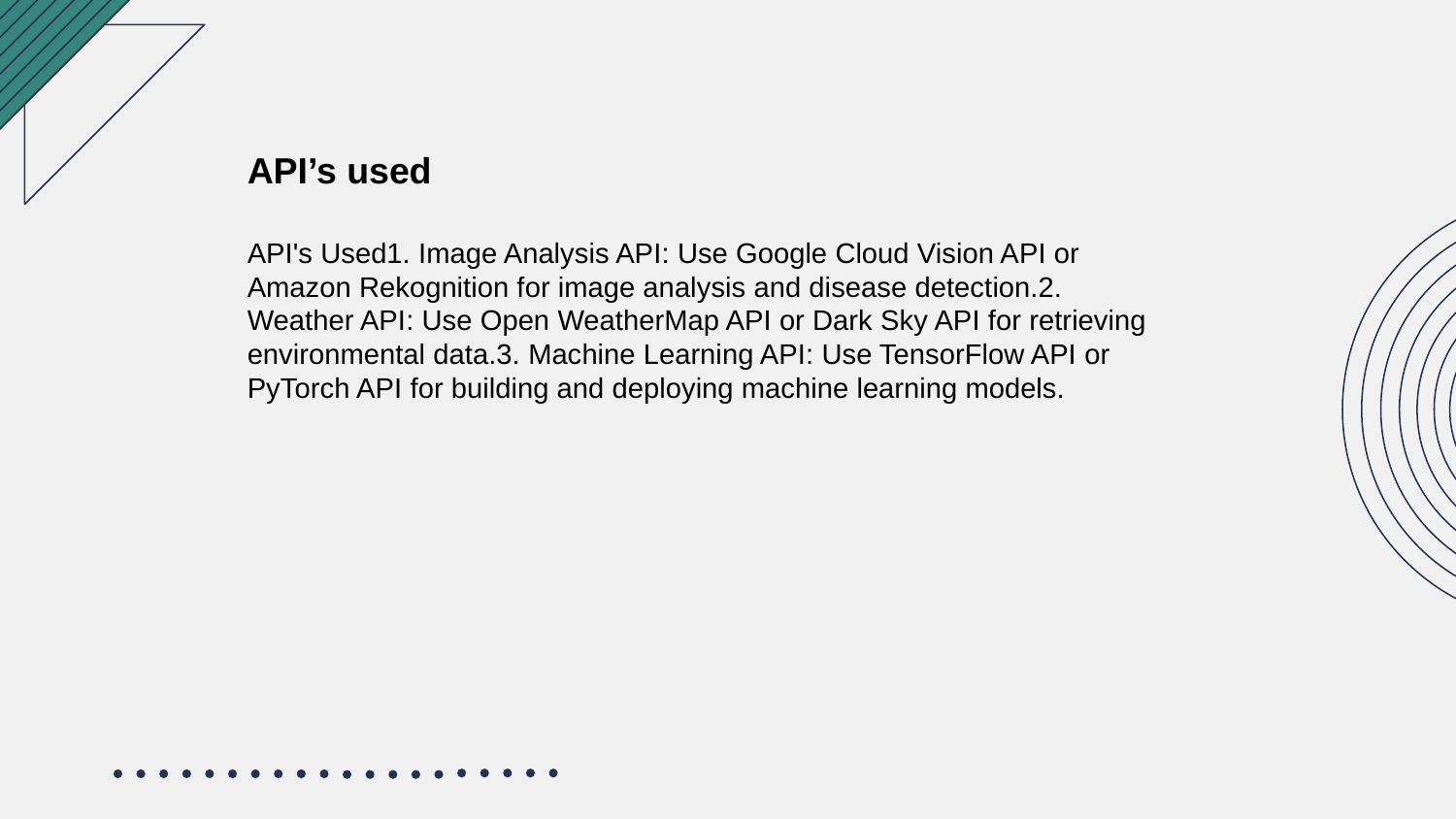

API’s used

API's Used1. Image Analysis API: Use Google Cloud Vision API or Amazon Rekognition for image analysis and disease detection.2. Weather API: Use Open WeatherMap API or Dark Sky API for retrieving environmental data.3. Machine Learning API: Use TensorFlow API or PyTorch API for building and deploying machine learning models.